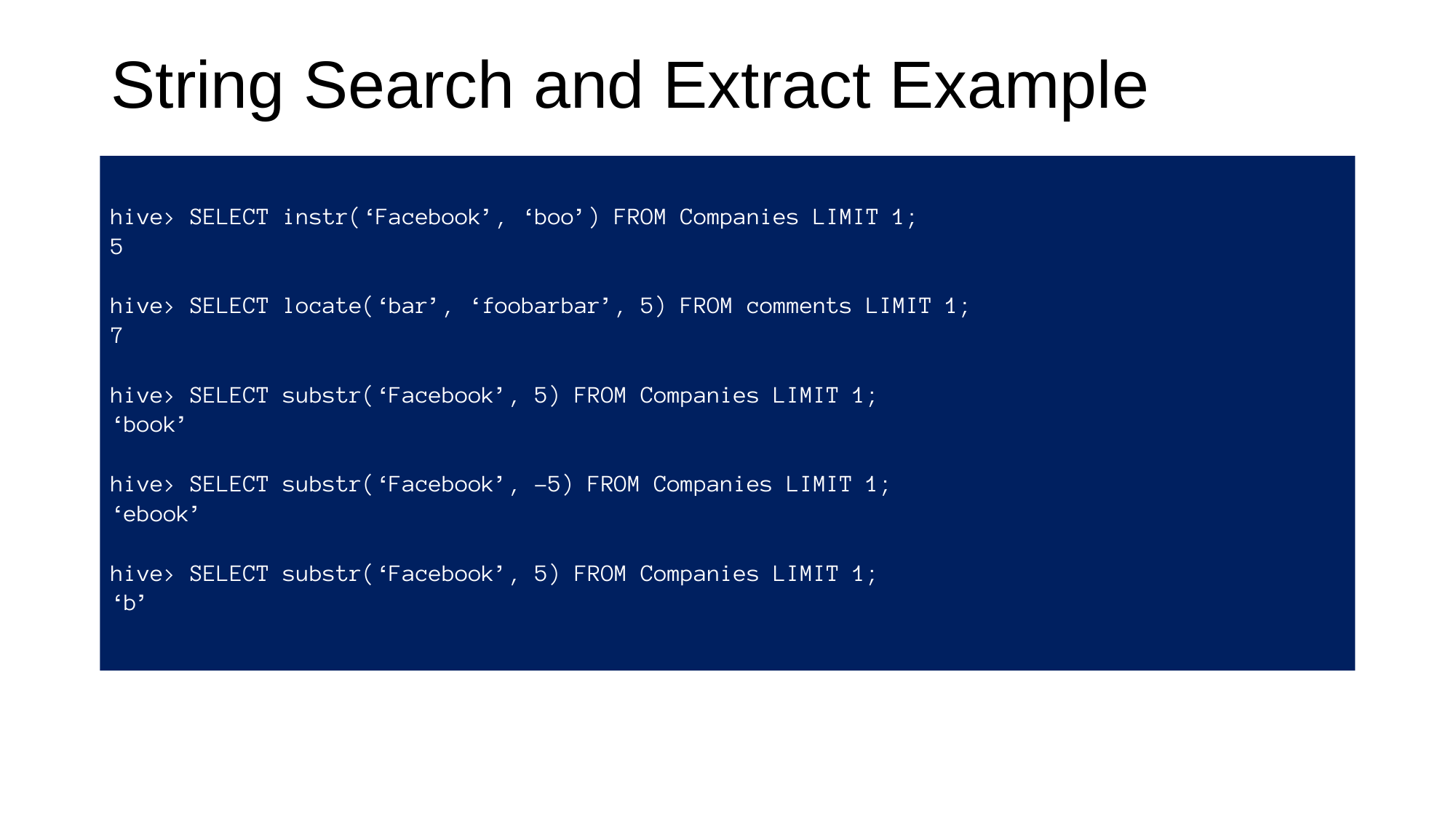

# String Search and Extract Example
hive> SELECT instr(‘Facebook’, ‘boo’) FROM Companies LIMIT 1;
5

hive> SELECT locate(‘bar’, ‘foobarbar’, 5) FROM comments LIMIT 1;
7

hive> SELECT substr(‘Facebook’, 5) FROM Companies LIMIT 1;
‘book’

hive> SELECT substr(‘Facebook’, -5) FROM Companies LIMIT 1;
‘ebook’

hive> SELECT substr(‘Facebook’, 5) FROM Companies LIMIT 1;
‘b’